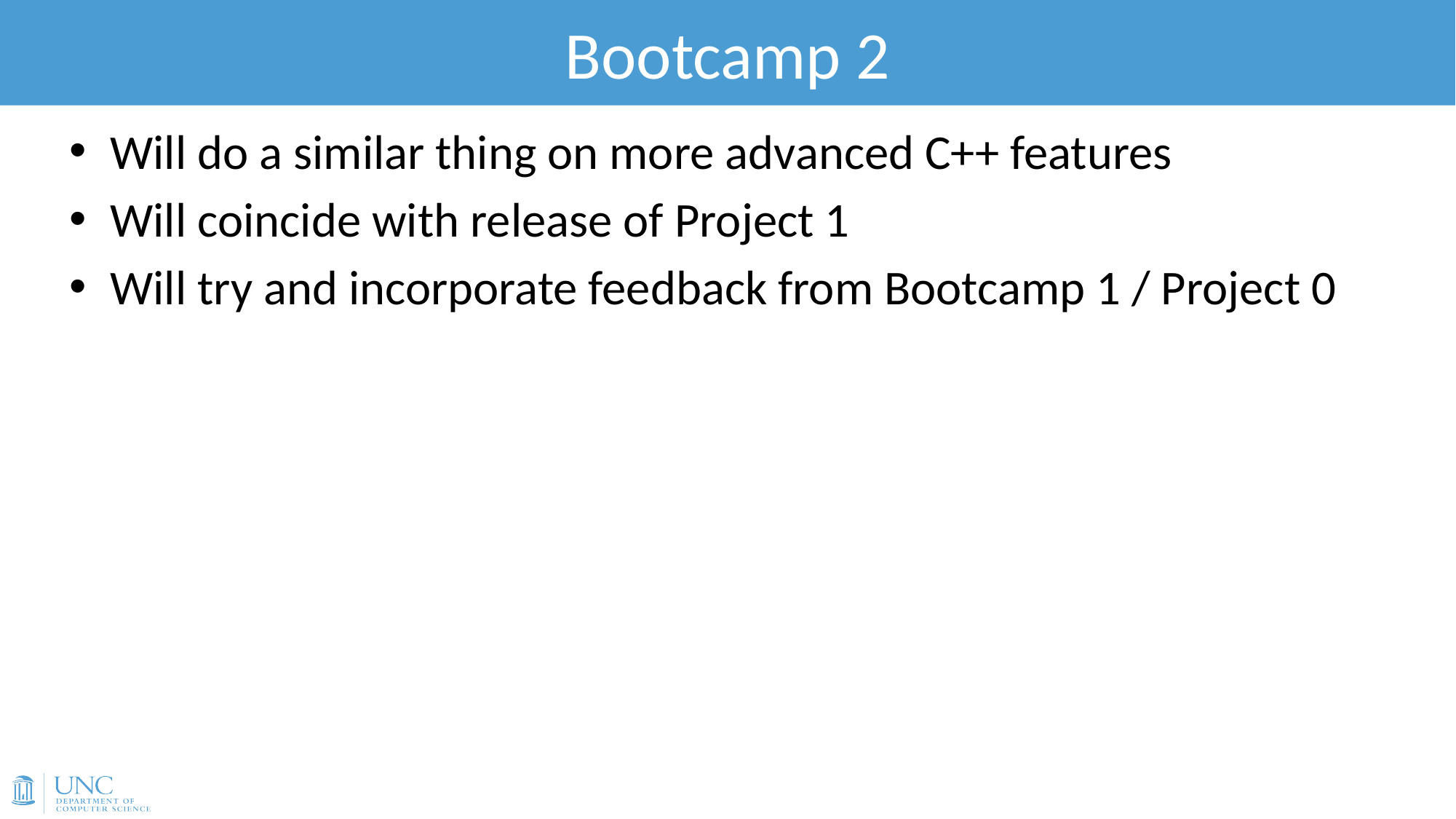

# Bootcamp 2
Will do a similar thing on more advanced C++ features
Will coincide with release of Project 1
Will try and incorporate feedback from Bootcamp 1 / Project 0